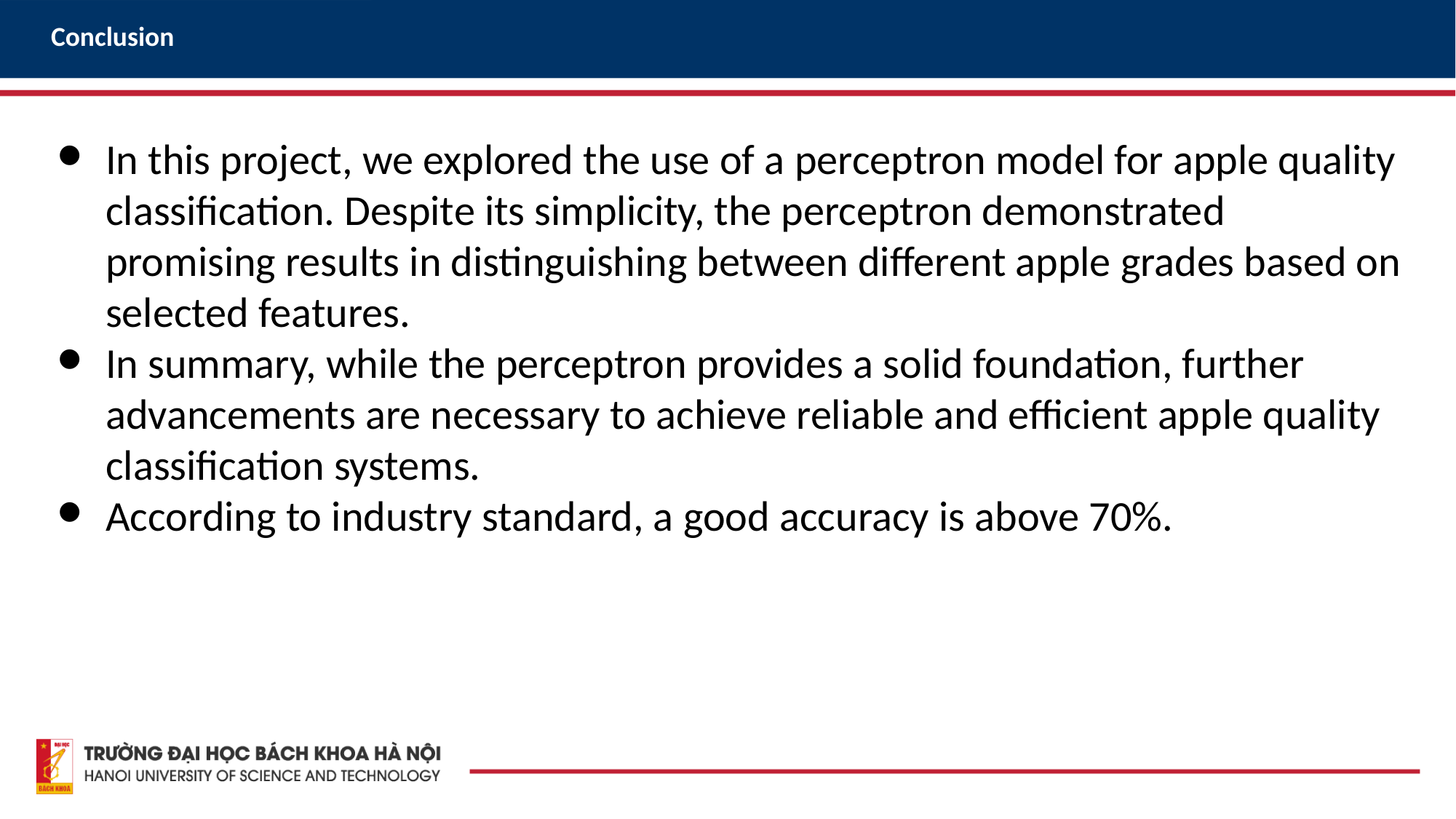

Conclusion
In this project, we explored the use of a perceptron model for apple quality classification. Despite its simplicity, the perceptron demonstrated promising results in distinguishing between different apple grades based on selected features.
In summary, while the perceptron provides a solid foundation, further advancements are necessary to achieve reliable and efficient apple quality classification systems.
According to industry standard, a good accuracy is above 70%.